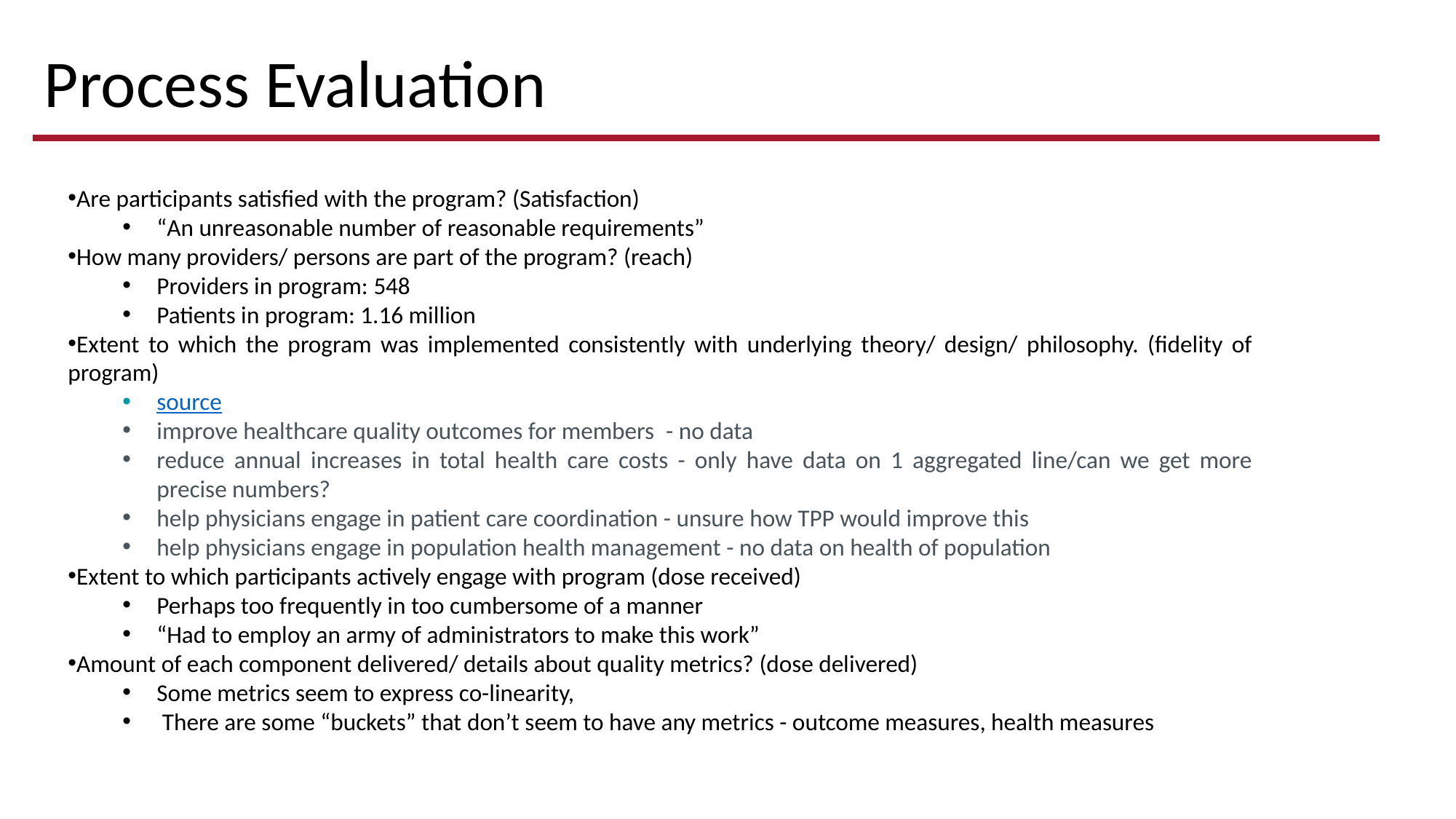

# Process Evaluation

Are participants satisfied with the program? (Satisfaction)
“An unreasonable number of reasonable requirements”
How many providers/ persons are part of the program? (reach)
Providers in program: 548
Patients in program: 1.16 million
Extent to which the program was implemented consistently with underlying theory/ design/ philosophy. (fidelity of program)
source
improve healthcare quality outcomes for members  - no data
reduce annual increases in total health care costs - only have data on 1 aggregated line/can we get more precise numbers?
help physicians engage in patient care coordination - unsure how TPP would improve this
help physicians engage in population health management - no data on health of population
Extent to which participants actively engage with program (dose received)
Perhaps too frequently in too cumbersome of a manner
“Had to employ an army of administrators to make this work”
Amount of each component delivered/ details about quality metrics? (dose delivered)
Some metrics seem to express co-linearity,
 There are some “buckets” that don’t seem to have any metrics - outcome measures, health measures